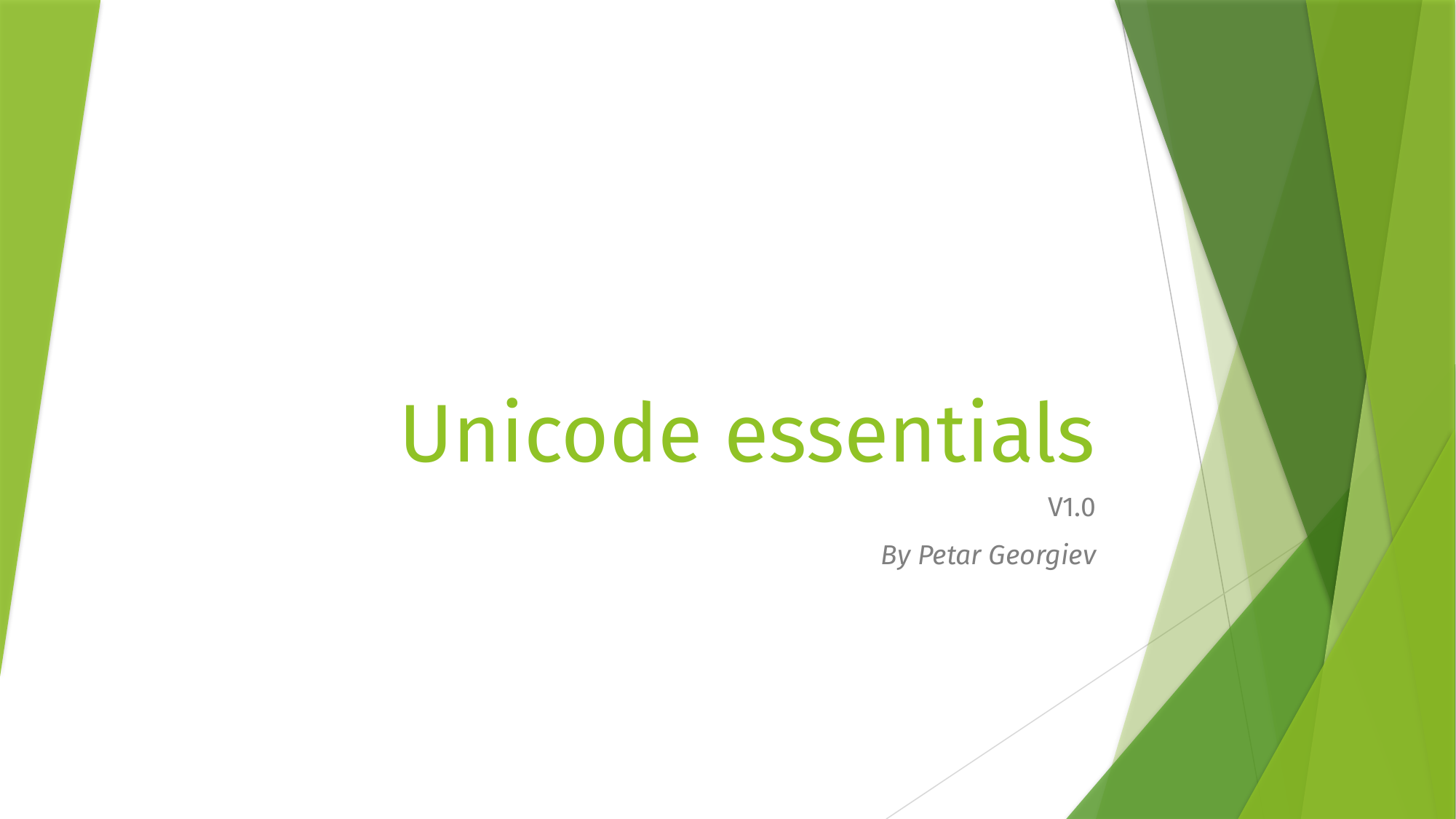

# Unicode essentials
V1.0
By Petar Georgiev